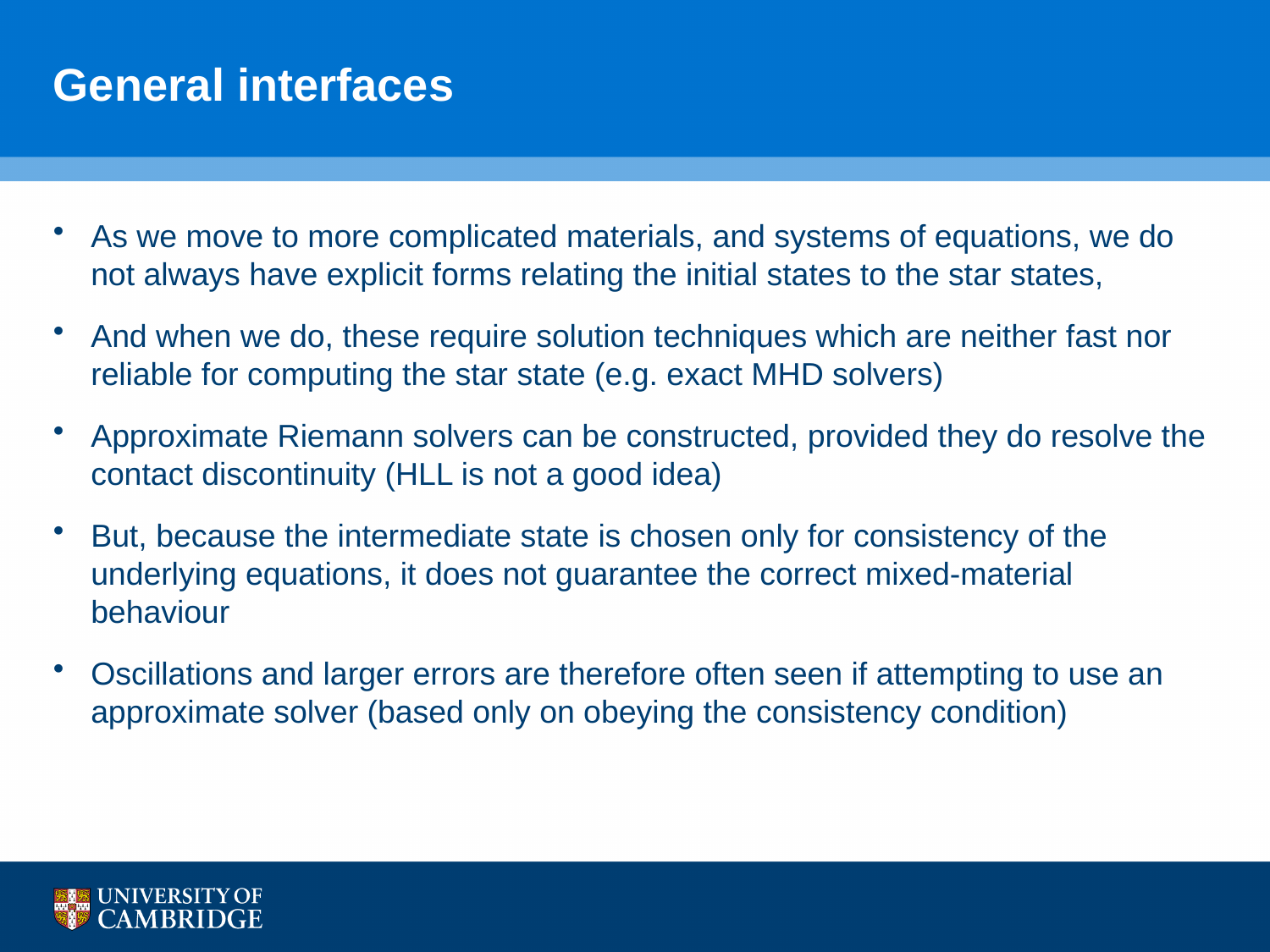

# General interfaces
As we move to more complicated materials, and systems of equations, we do not always have explicit forms relating the initial states to the star states,
And when we do, these require solution techniques which are neither fast nor reliable for computing the star state (e.g. exact MHD solvers)
Approximate Riemann solvers can be constructed, provided they do resolve the contact discontinuity (HLL is not a good idea)
But, because the intermediate state is chosen only for consistency of the underlying equations, it does not guarantee the correct mixed-material behaviour
Oscillations and larger errors are therefore often seen if attempting to use an approximate solver (based only on obeying the consistency condition)